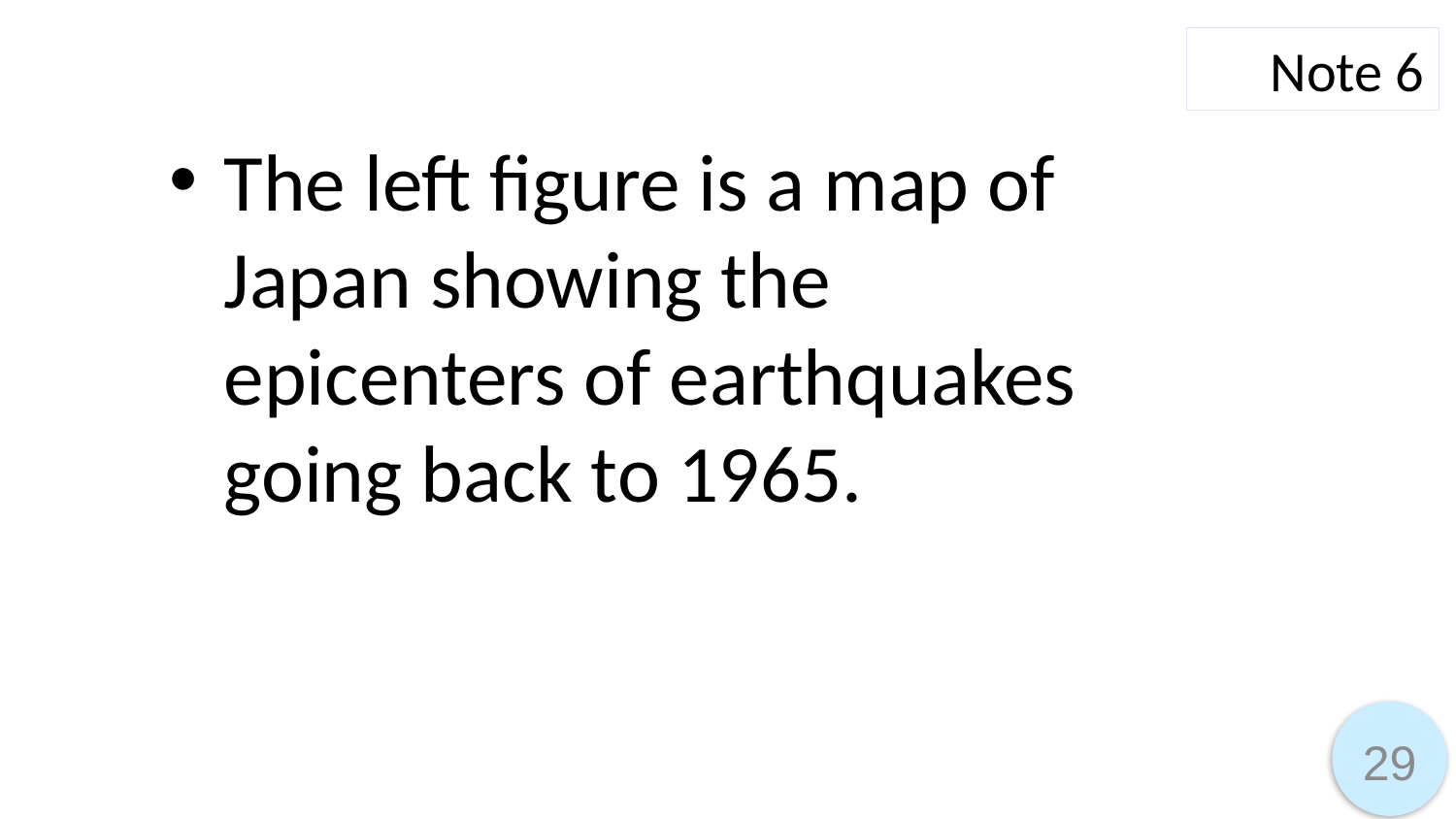

Note 6
The left figure is a map of Japan showing the epicenters of earthquakes going back to 1965.
29